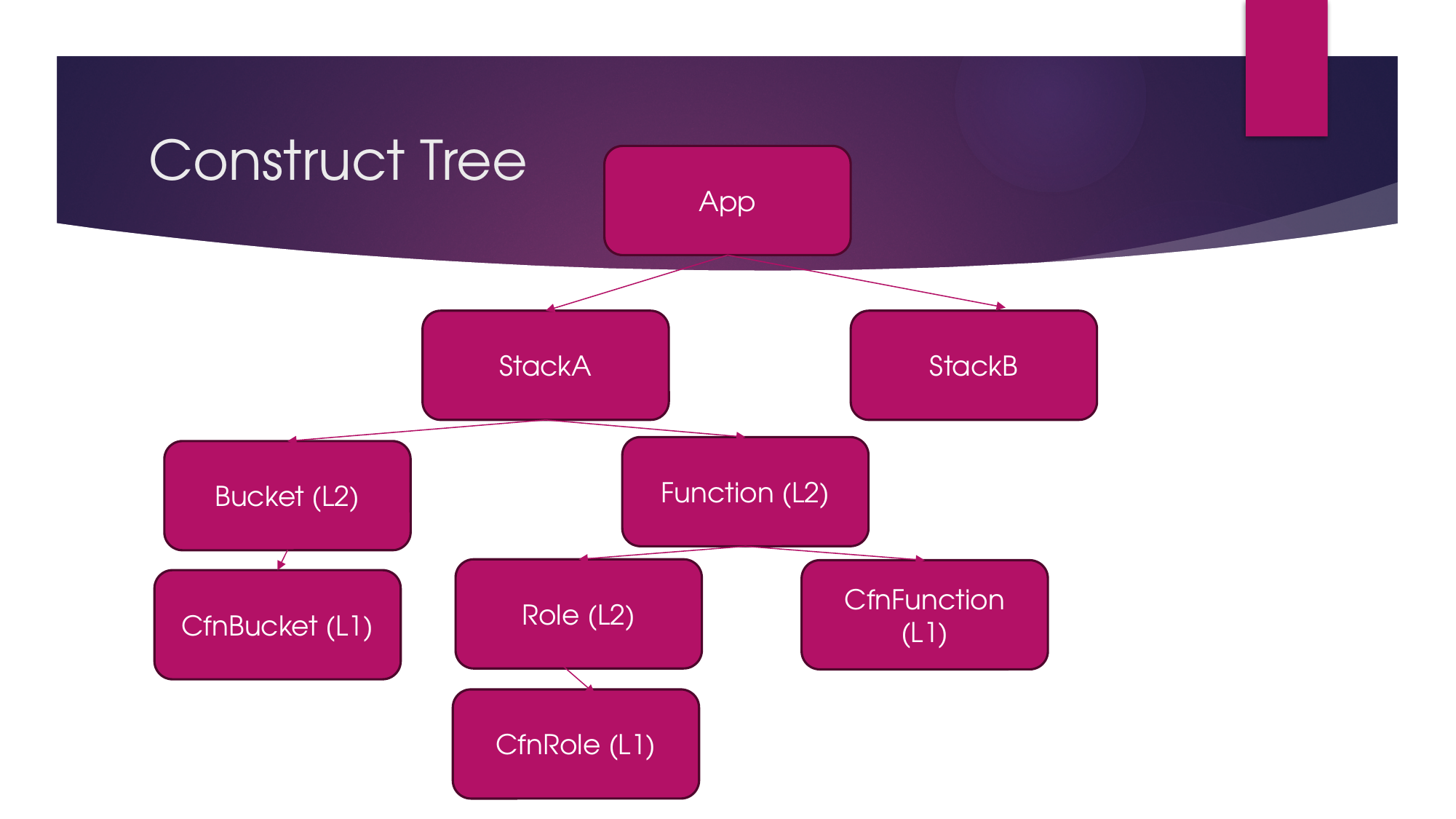

# Construct Tree
App
StackA
StackB

Function (L2)
Bucket (L2)
Role (L2)
CfnFunction (L1)
CfnBucket (L1)
CfnRole (L1)